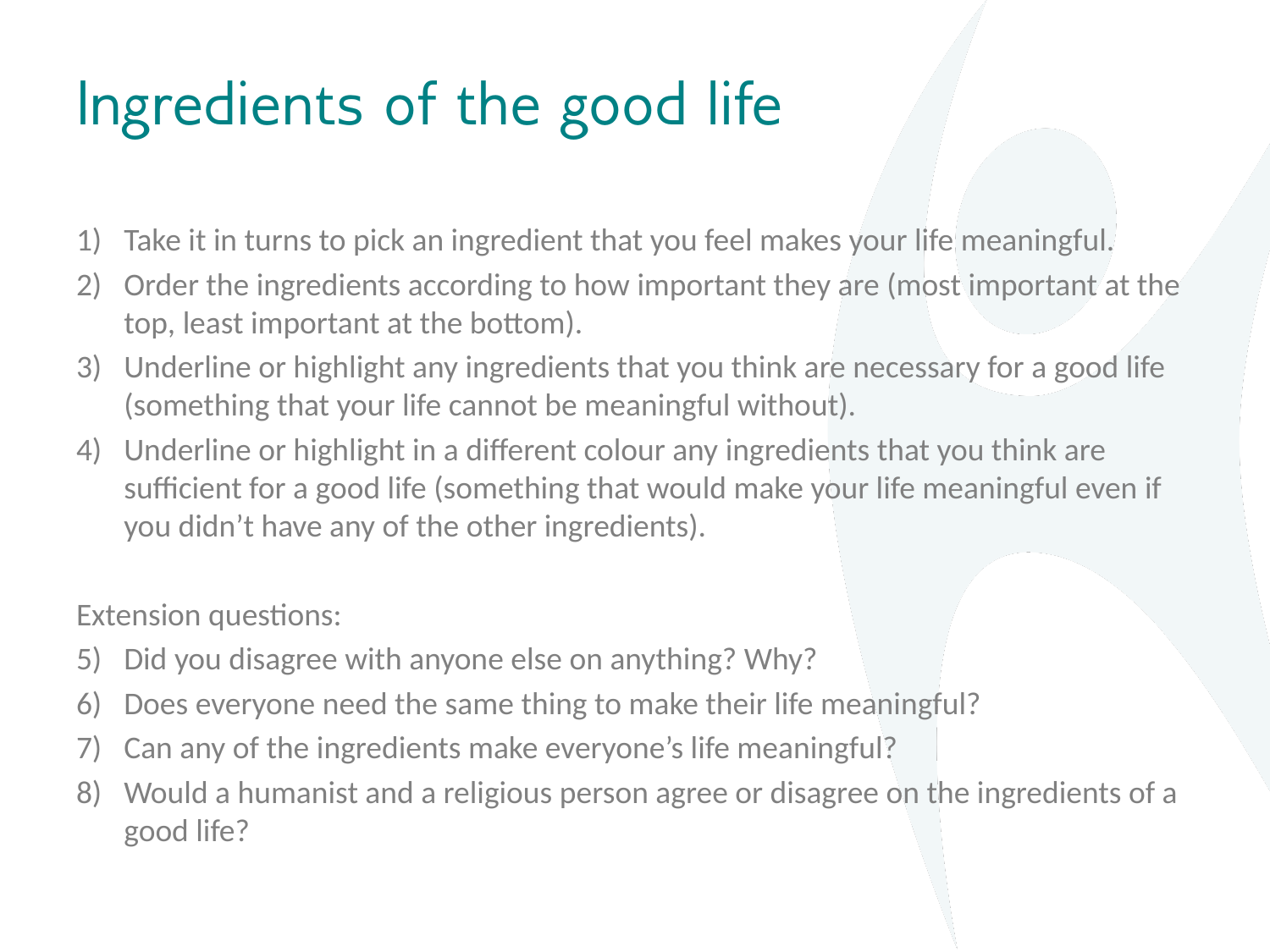

# Ingredients of the good life
Take it in turns to pick an ingredient that you feel makes your life meaningful.
Order the ingredients according to how important they are (most important at the top, least important at the bottom).
Underline or highlight any ingredients that you think are necessary for a good life (something that your life cannot be meaningful without).
Underline or highlight in a different colour any ingredients that you think are sufficient for a good life (something that would make your life meaningful even if you didn’t have any of the other ingredients).

Extension questions:
Did you disagree with anyone else on anything? Why?
Does everyone need the same thing to make their life meaningful?
Can any of the ingredients make everyone’s life meaningful?
Would a humanist and a religious person agree or disagree on the ingredients of a good life?